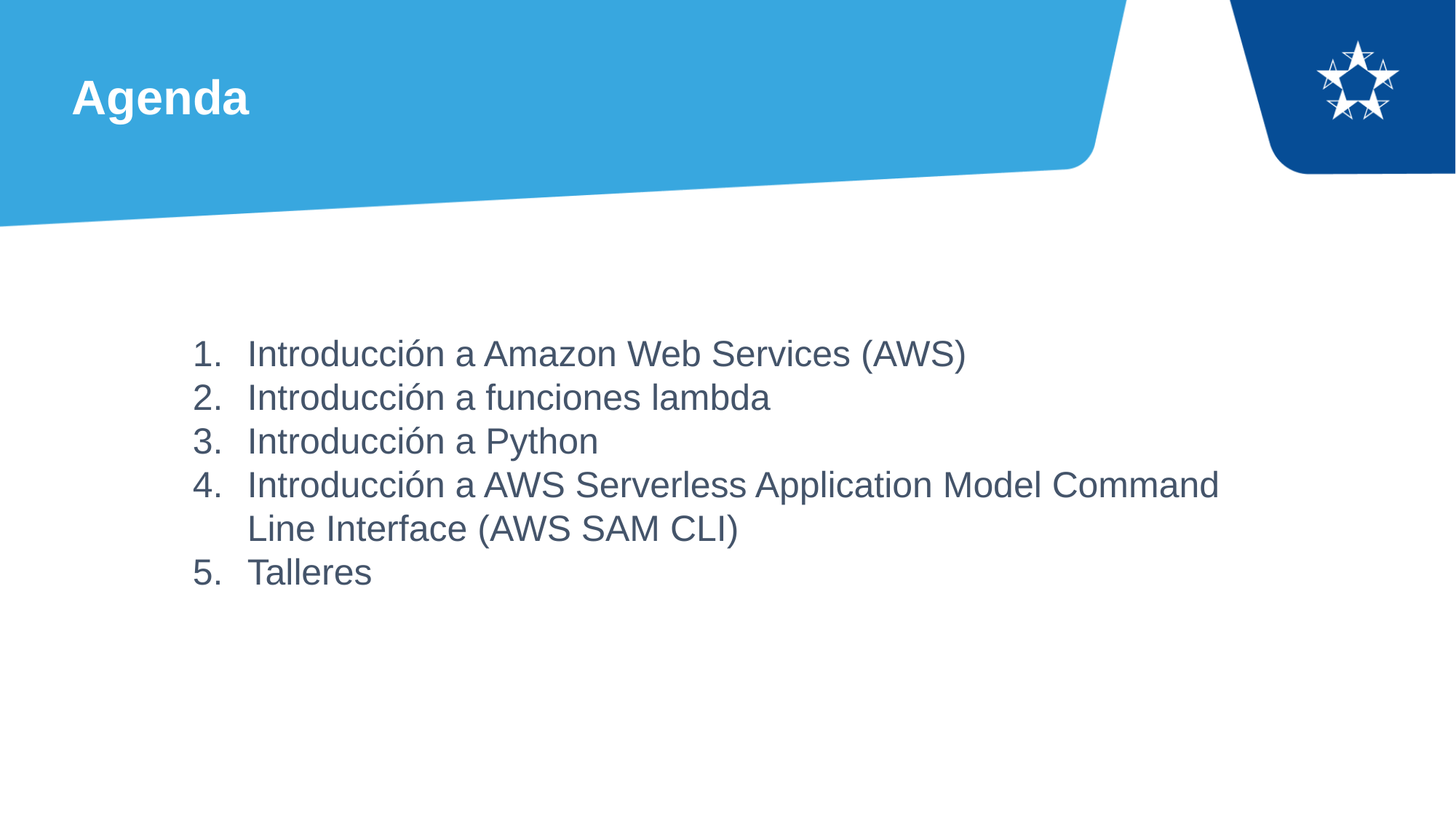

# Agenda
Introducción a Amazon Web Services (AWS)
Introducción a funciones lambda
Introducción a Python
Introducción a AWS Serverless Application Model Command Line Interface (AWS SAM CLI)
Talleres